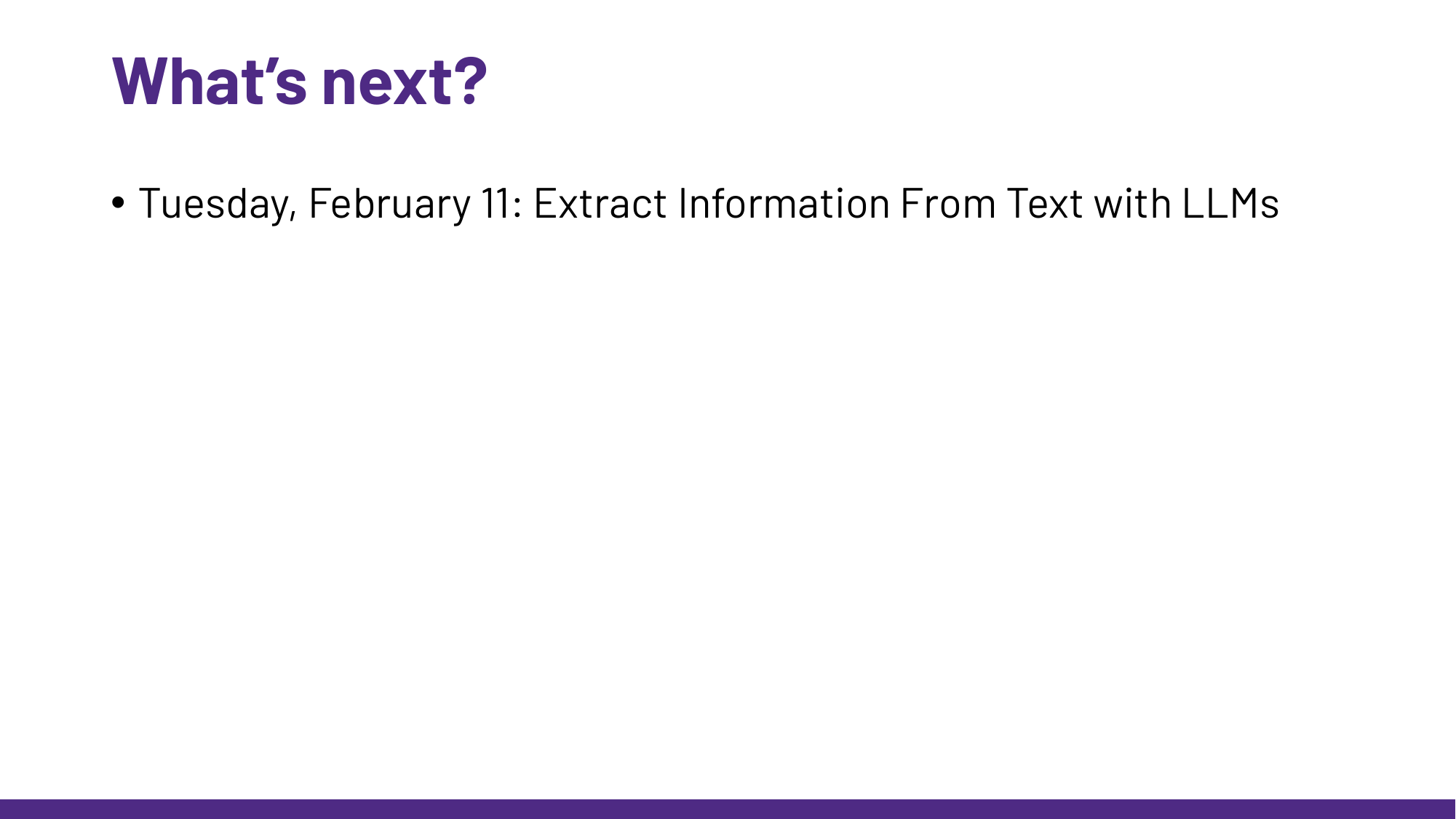

# What’s next?
Tuesday, February 11: Extract Information From Text with LLMs